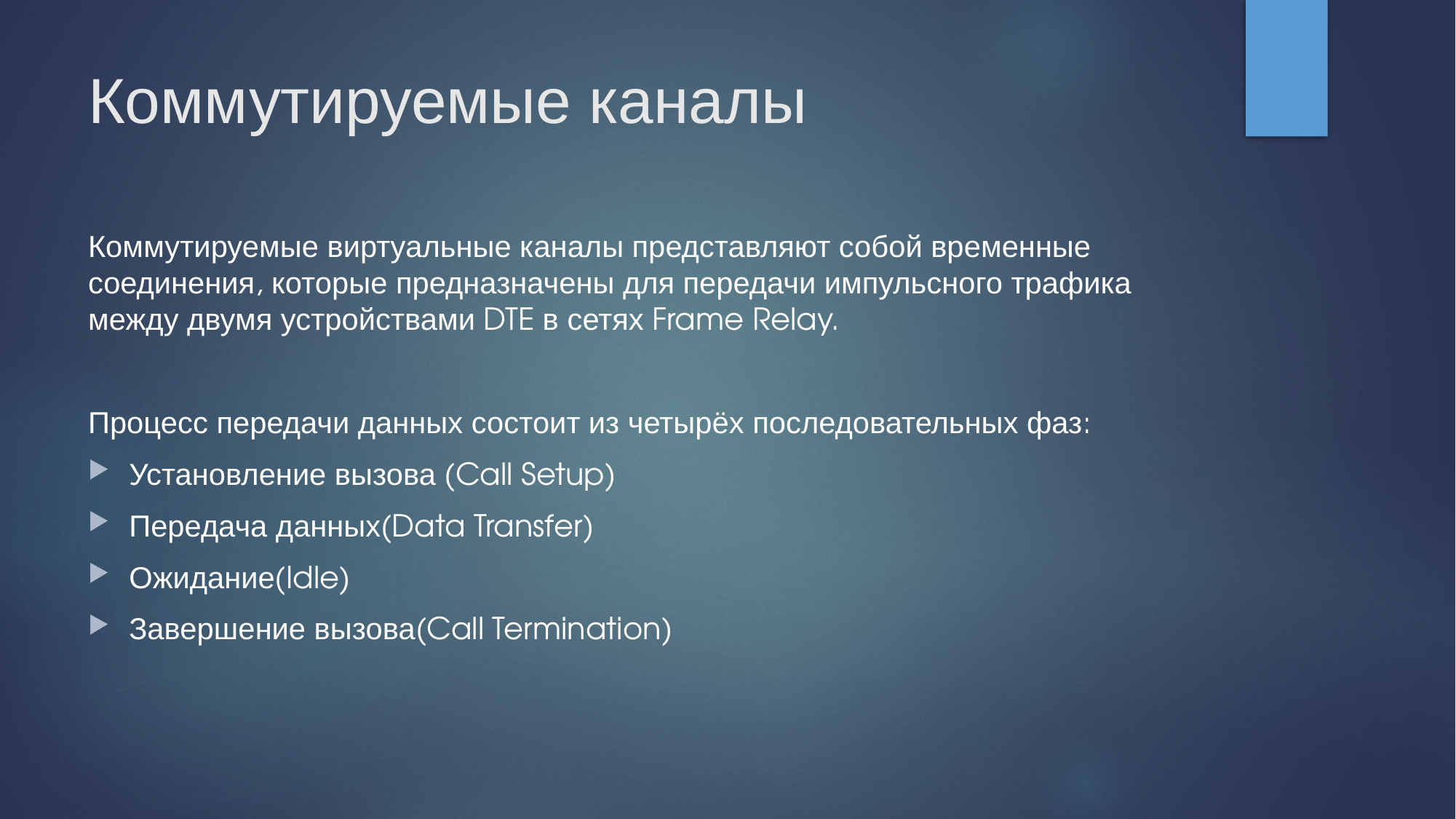

# Коммутируемые каналы
Коммутируемые виртуальные каналы представляют собой временные соединения, которые предназначены для передачи импульсного трафика между двумя устройствами DTE в сетях Frame Relay.

Процесс передачи данных состоит из четырёх последовательных фаз:
Установление вызова (Call Setup)
Передача данных(Data Transfer)
Ожидание(Idle)
Завершение вызова(Call Termination)